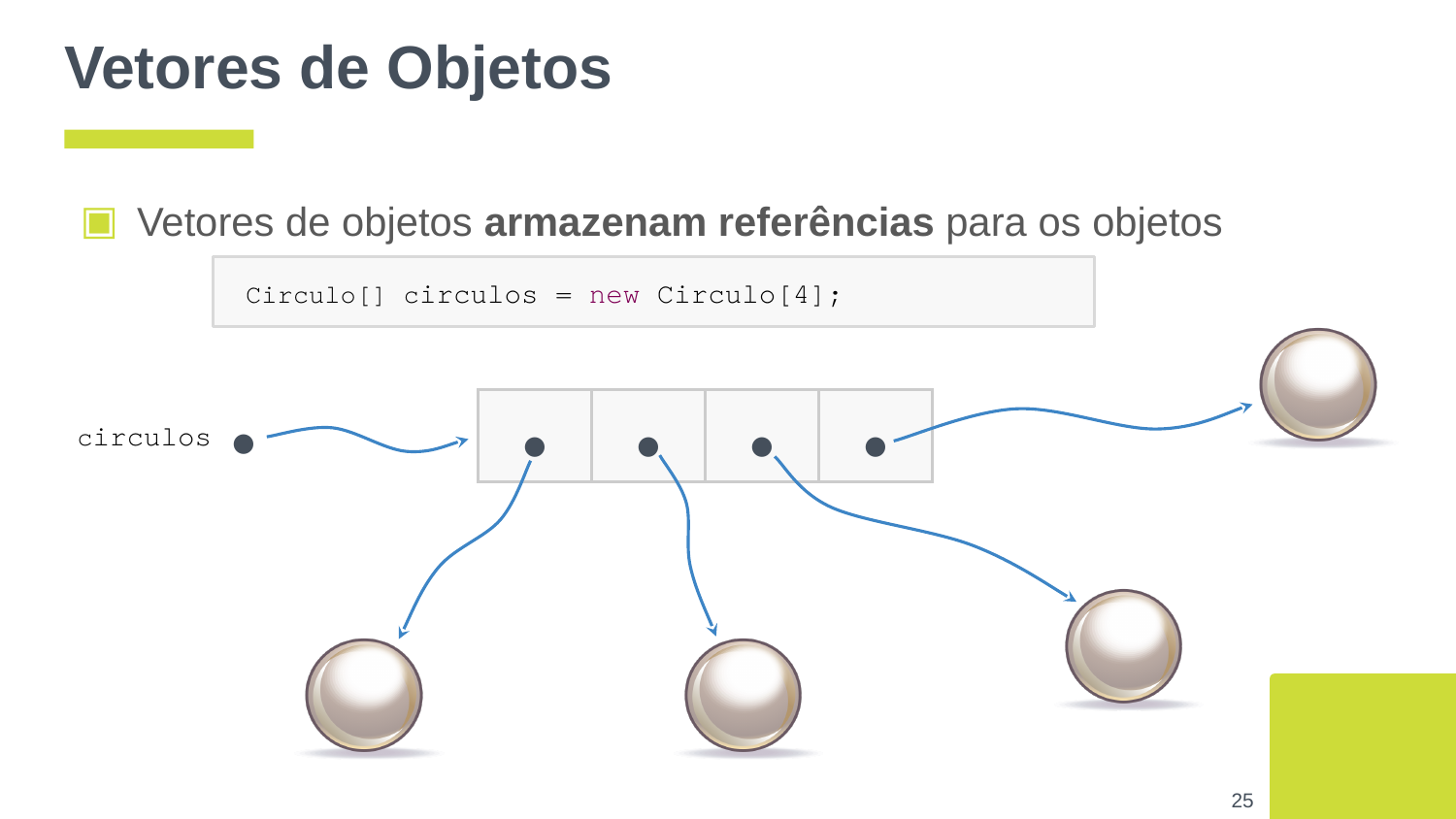

# Vetores de Objetos
Vetores de objetos armazenam referências para os objetos
 Circulo[] circulos = new Circulo[4];

| • | • | • | • |
| --- | --- | --- | --- |
•
circulos

25